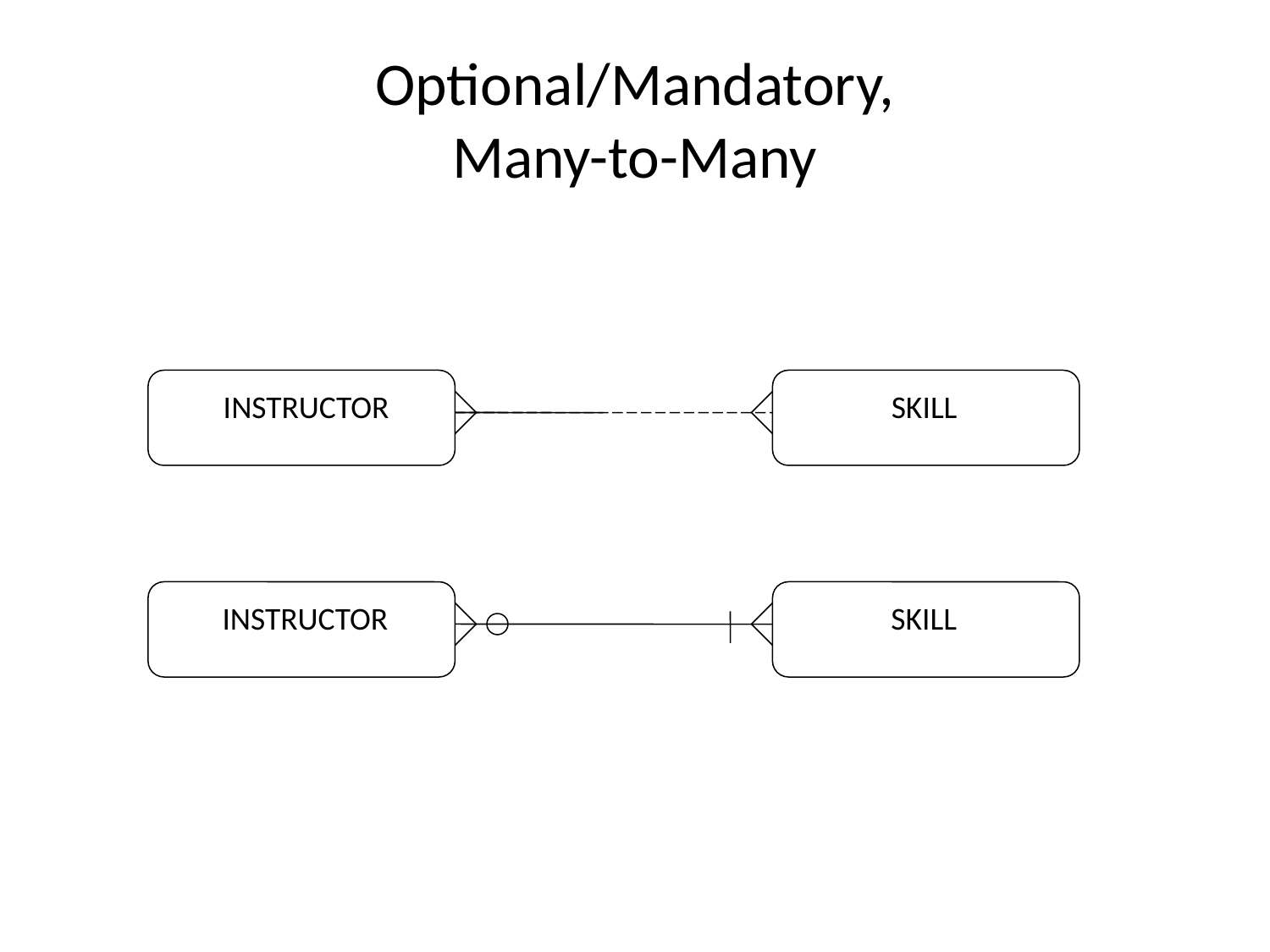

# Optional/Mandatory, Many-to-Many

INSTRUCTOR
SKILL

INSTRUCTOR
SKILL